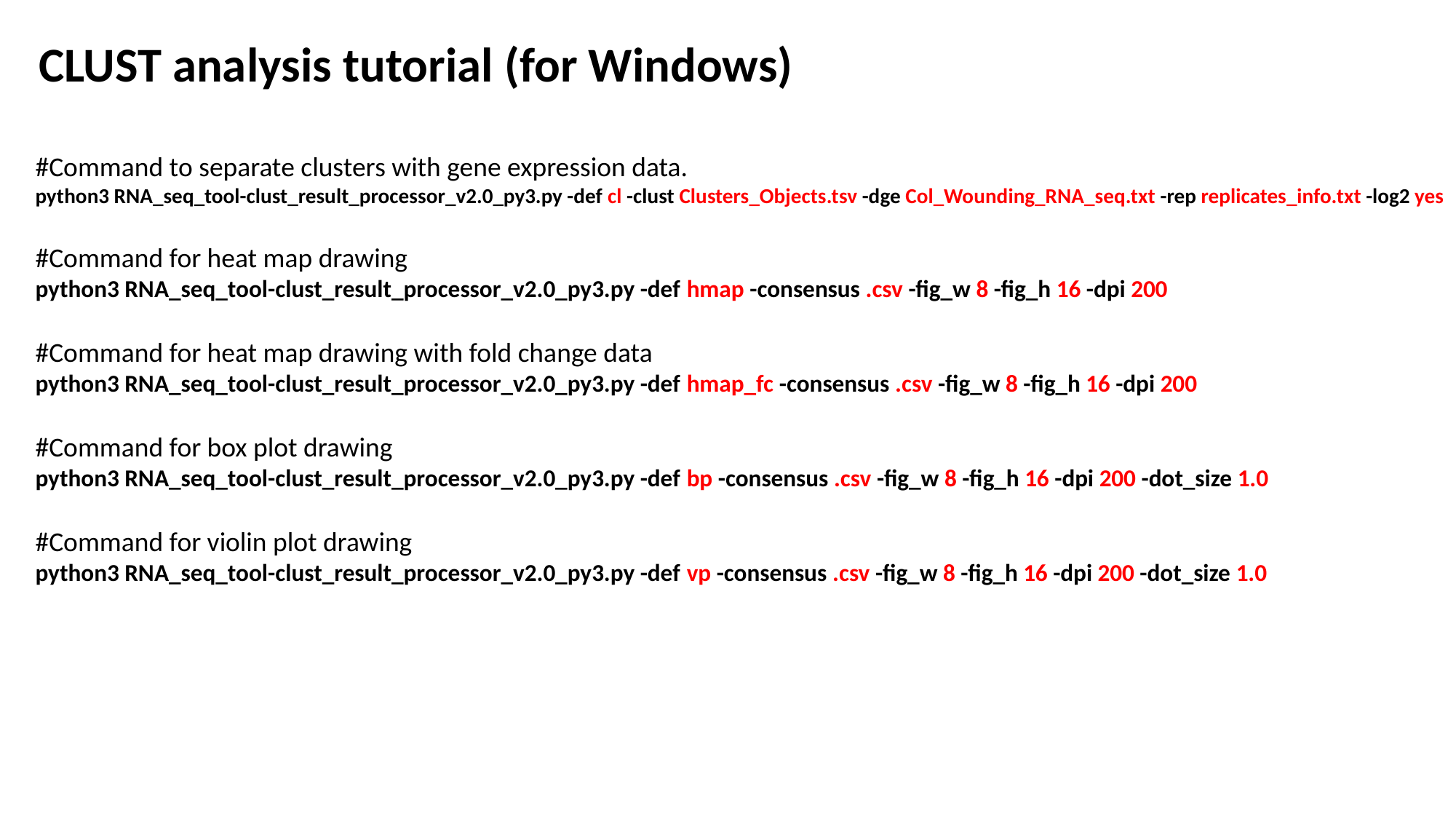

CLUST analysis tutorial (for Windows)
#Command to separate clusters with gene expression data.
python3 RNA_seq_tool-clust_result_processor_v2.0_py3.py -def cl -clust Clusters_Objects.tsv -dge Col_Wounding_RNA_seq.txt -rep replicates_info.txt -log2 yes

#Command for heat map drawing
python3 RNA_seq_tool-clust_result_processor_v2.0_py3.py -def hmap -consensus .csv -fig_w 8 -fig_h 16 -dpi 200

#Command for heat map drawing with fold change data
python3 RNA_seq_tool-clust_result_processor_v2.0_py3.py -def hmap_fc -consensus .csv -fig_w 8 -fig_h 16 -dpi 200

#Command for box plot drawing
python3 RNA_seq_tool-clust_result_processor_v2.0_py3.py -def bp -consensus .csv -fig_w 8 -fig_h 16 -dpi 200 -dot_size 1.0

#Command for violin plot drawing
python3 RNA_seq_tool-clust_result_processor_v2.0_py3.py -def vp -consensus .csv -fig_w 8 -fig_h 16 -dpi 200 -dot_size 1.0